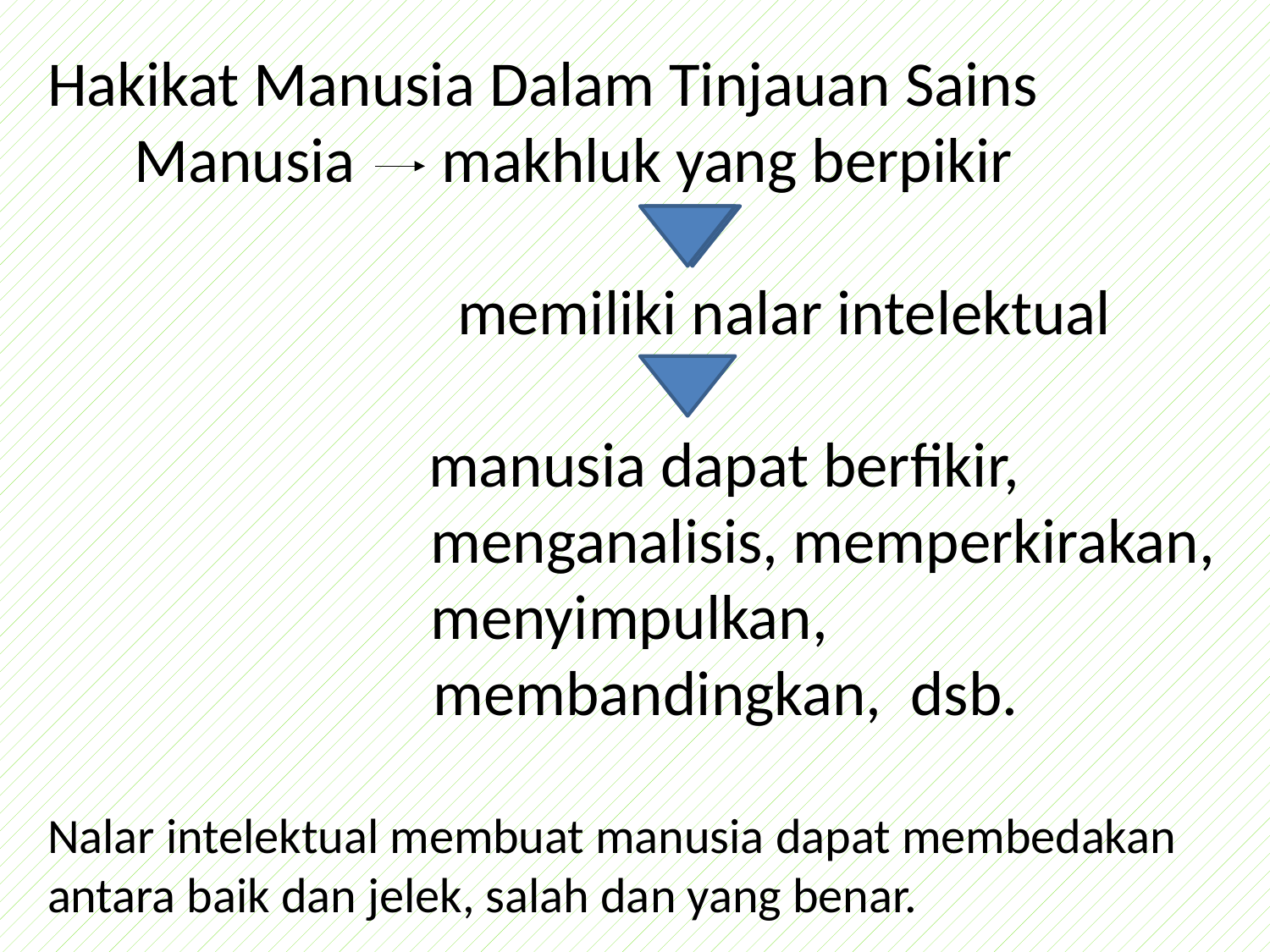

Hakikat Manusia Dalam Tinjauan Sains
      Manusia      makhluk yang berpikir

			  memiliki nalar intelektual

			manusia dapat berfikir, 				         menganalisis, memperkirakan, 		         menyimpulkan, 				                  membandingkan,  dsb.

Nalar intelektual membuat manusia dapat membedakan antara baik dan jelek, salah dan yang benar.